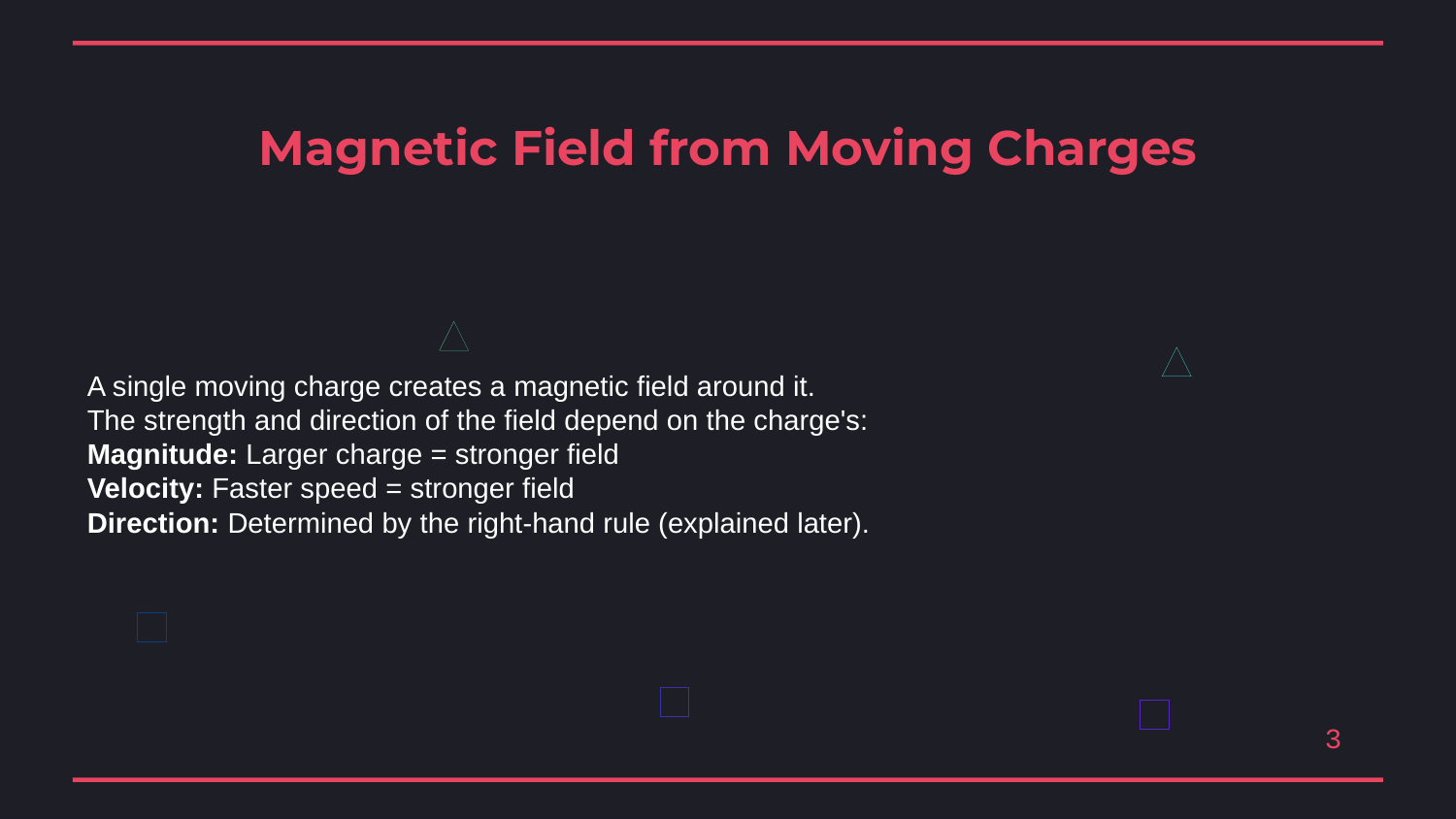

Magnetic Field from Moving Charges

A single moving charge creates a magnetic field around it.
The strength and direction of the field depend on the charge's:
Magnitude: Larger charge = stronger field
Velocity: Faster speed = stronger field
Direction: Determined by the right-hand rule (explained later).

3